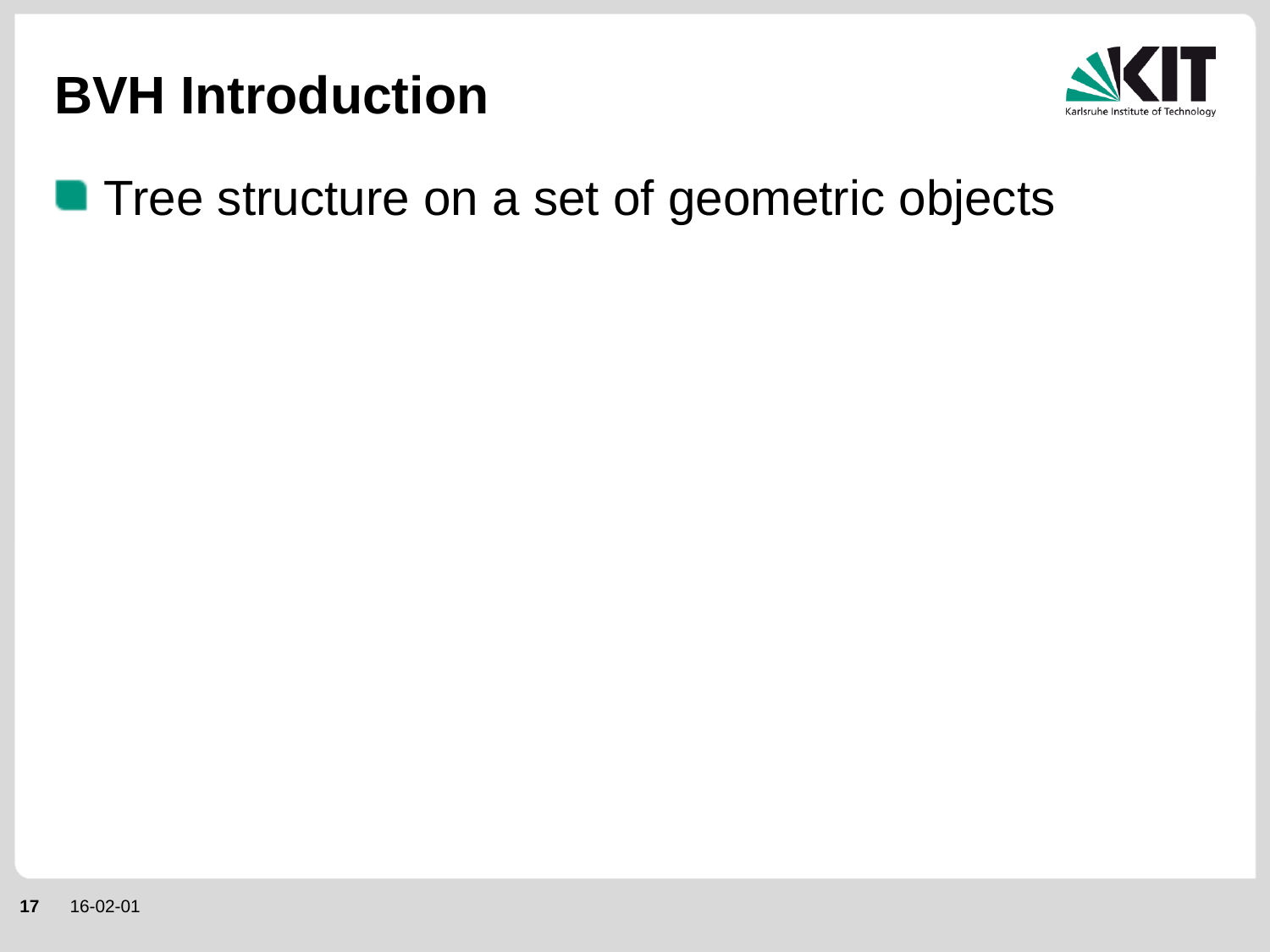

# BVH Introduction
Tree structure on a set of geometric objects